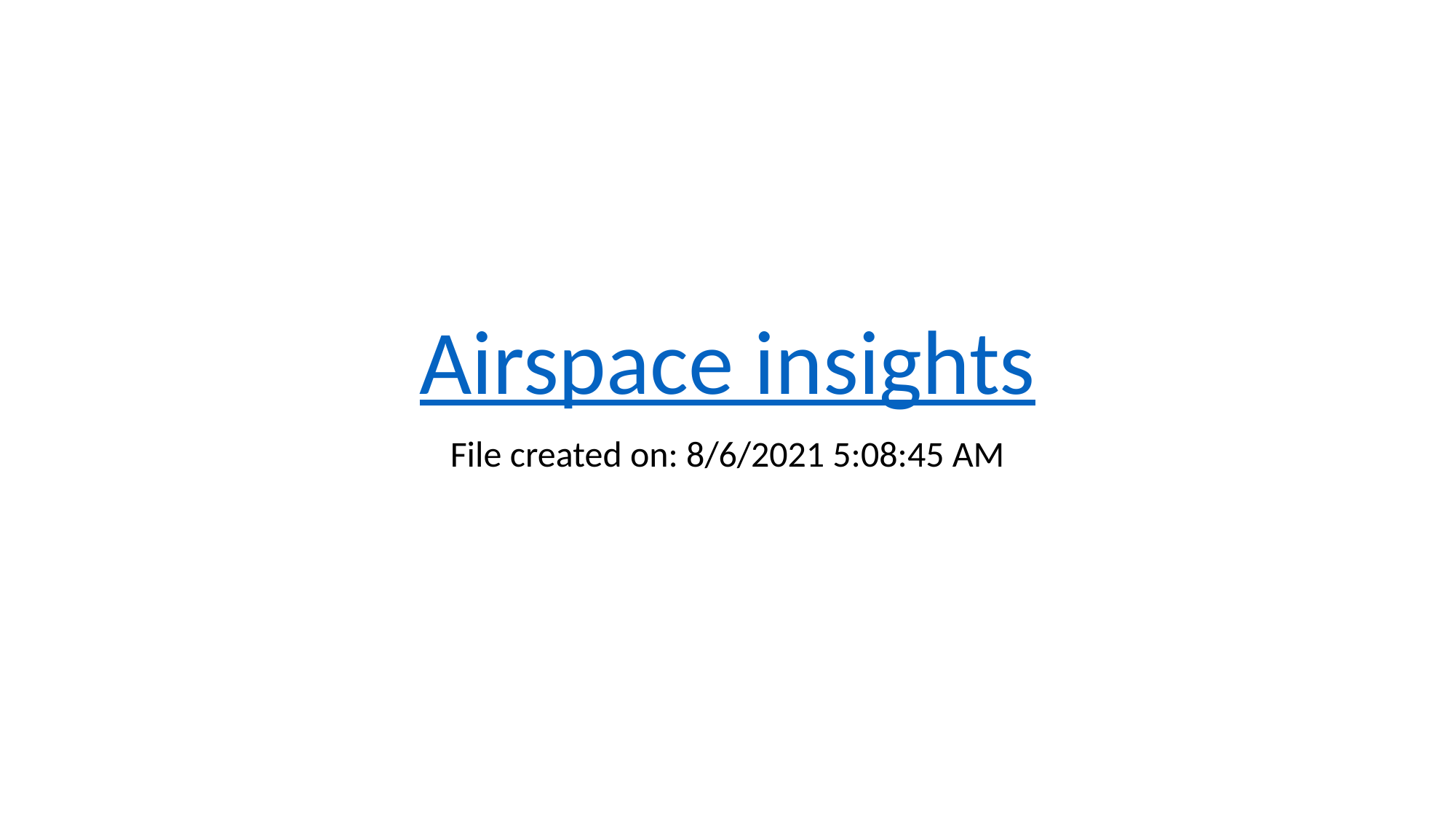

# Airspace insights
File created on: 8/6/2021 5:08:45 AM